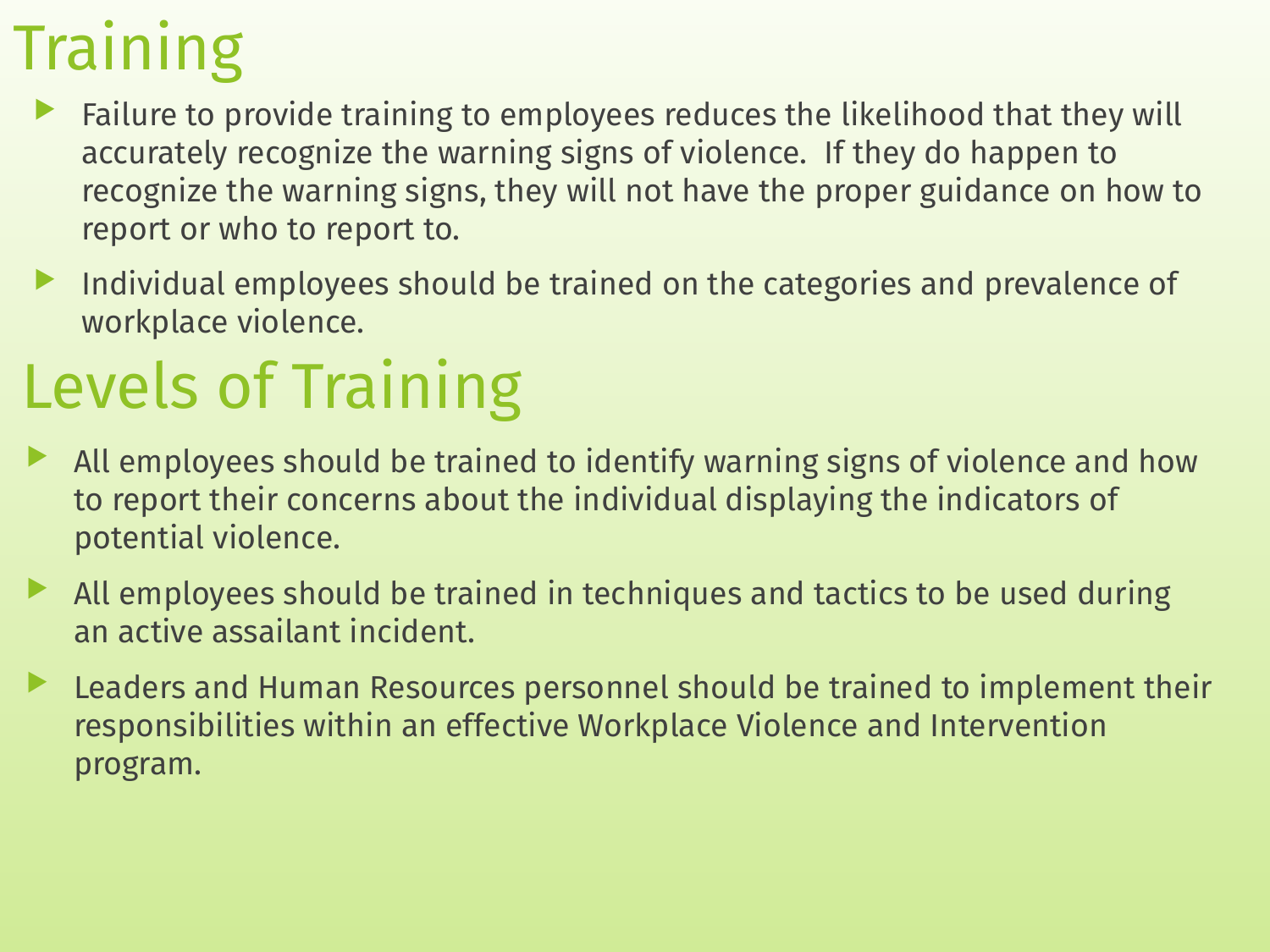

# Training
Failure to provide training to employees reduces the likelihood that they will accurately recognize the warning signs of violence.  If they do happen to recognize the warning signs, they will not have the proper guidance on how to report or who to report to.
Individual employees should be trained on the categories and prevalence of workplace violence.

Levels of Training
All employees should be trained to identify warning signs of violence and how to report their concerns about the individual displaying the indicators of potential violence.
All employees should be trained in techniques and tactics to be used during an active assailant incident.
Leaders and Human Resources personnel should be trained to implement their responsibilities within an effective Workplace Violence and Intervention program.
4